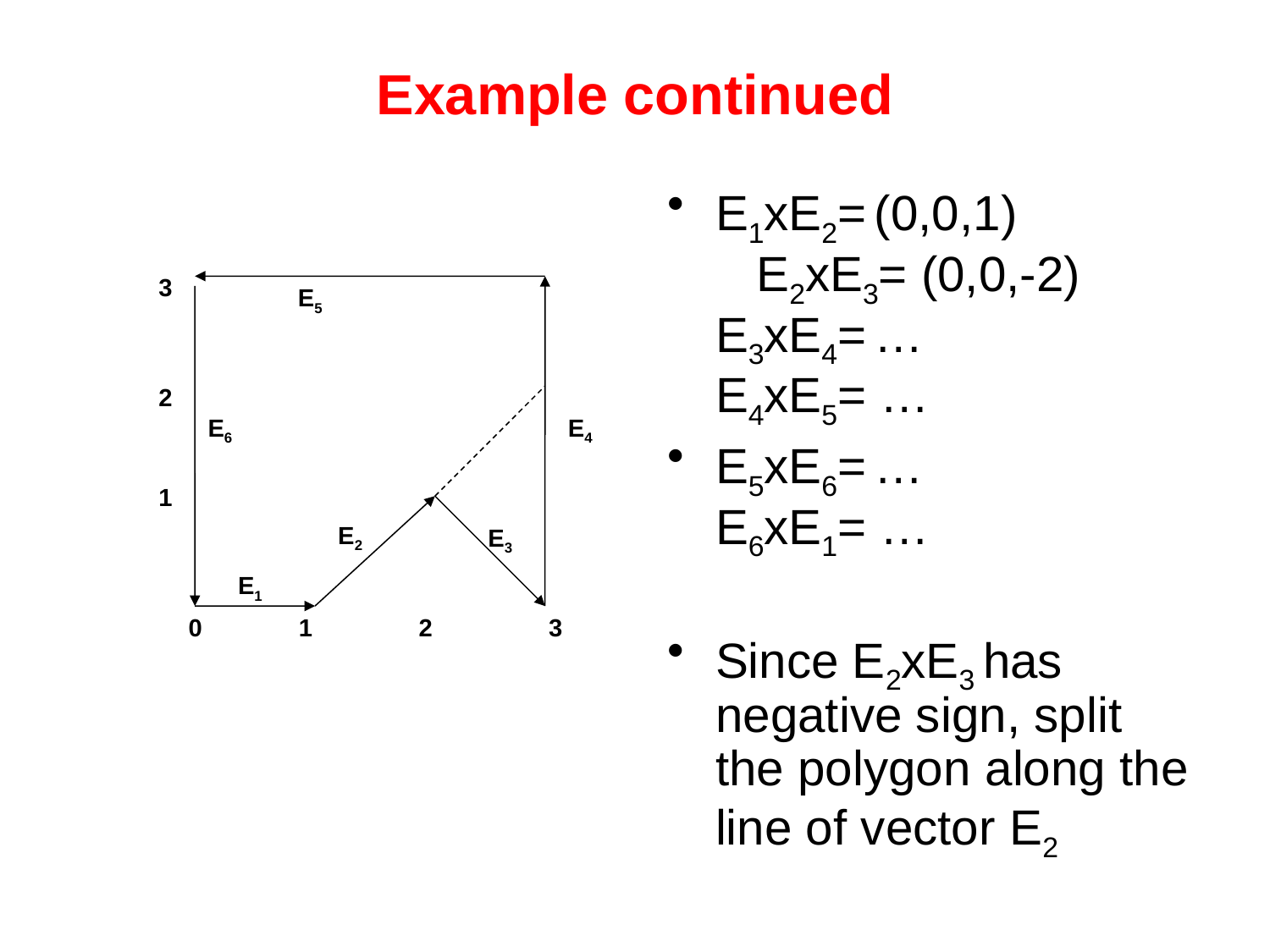

# Example continued
E1xE2= (0,0,1)                E2xE3= (0,0,-2) E3xE4= …                E4xE5= …
E5xE6= …                E6xE1= …

Since E2xE3 has negative sign, split the polygon along the line of vector E2
3

E5

2

E6
E4
1

E2
E3
E1
0

1
2
3